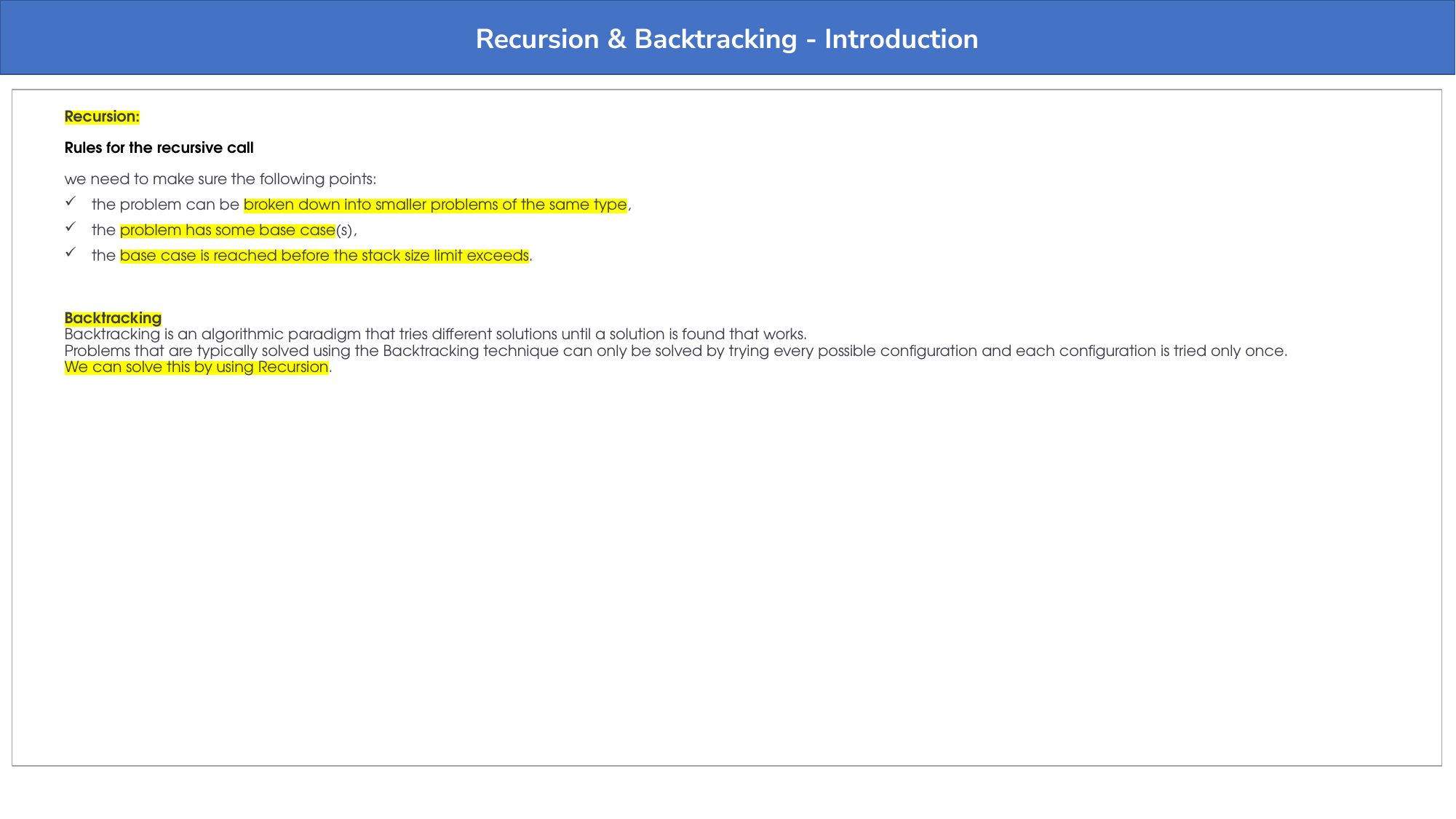

Recursion & Backtracking - Introduction

Recursion:
Rules for the recursive call
we need to make sure the following points:
the problem can be broken down into smaller problems of the same type,
the problem has some base case(s),
the base case is reached before the stack size limit exceeds.

Backtracking
Backtracking is an algorithmic paradigm that tries different solutions until a solution is found that works.
Problems that are typically solved using the Backtracking technique can only be solved by trying every possible configuration and each configuration is tried only once.
We can solve this by using Recursion.